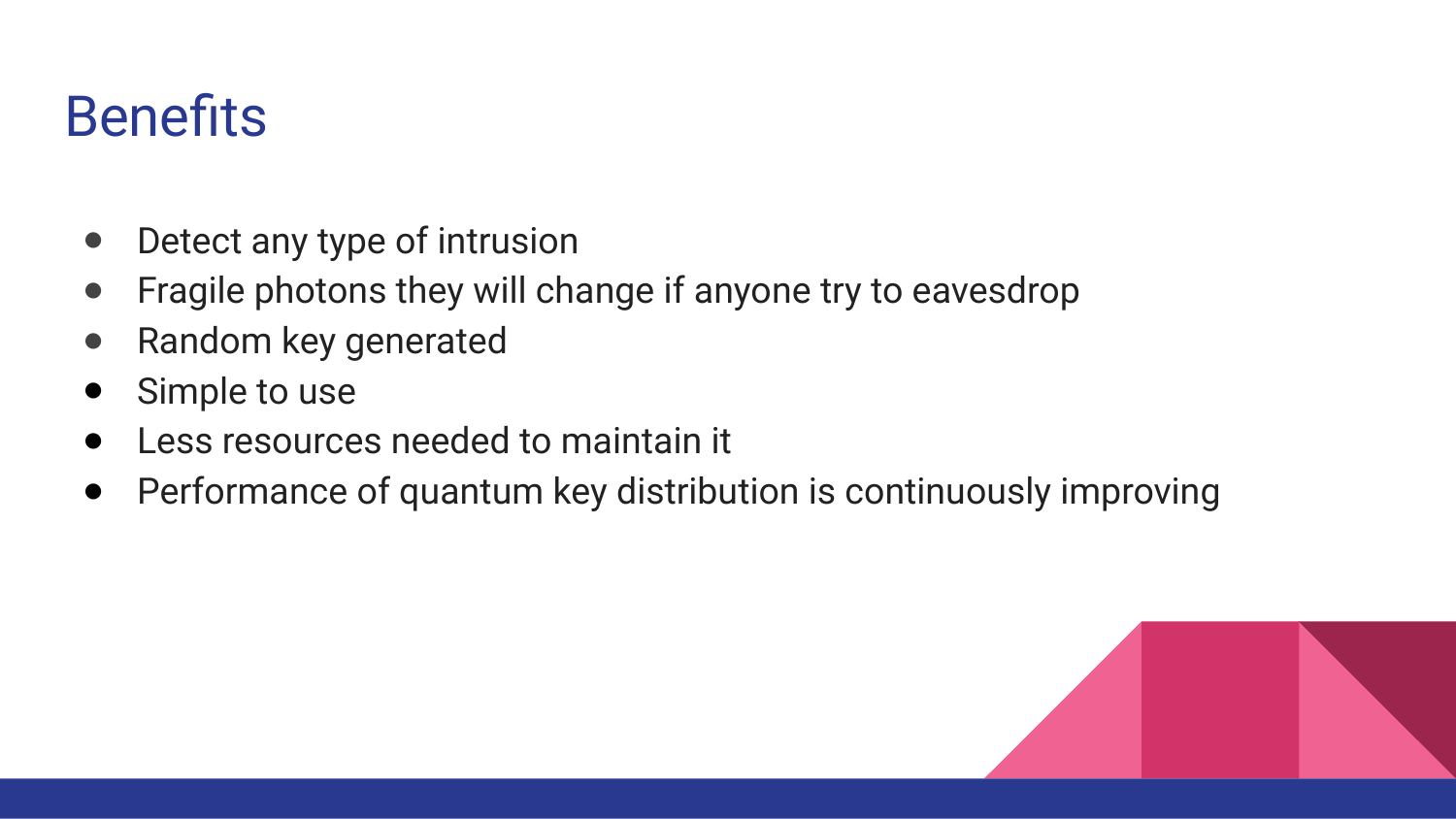

# Benefits
Detect any type of intrusion
Fragile photons they will change if anyone try to eavesdrop
Random key generated
Simple to use
Less resources needed to maintain it
Performance of quantum key distribution is continuously improving